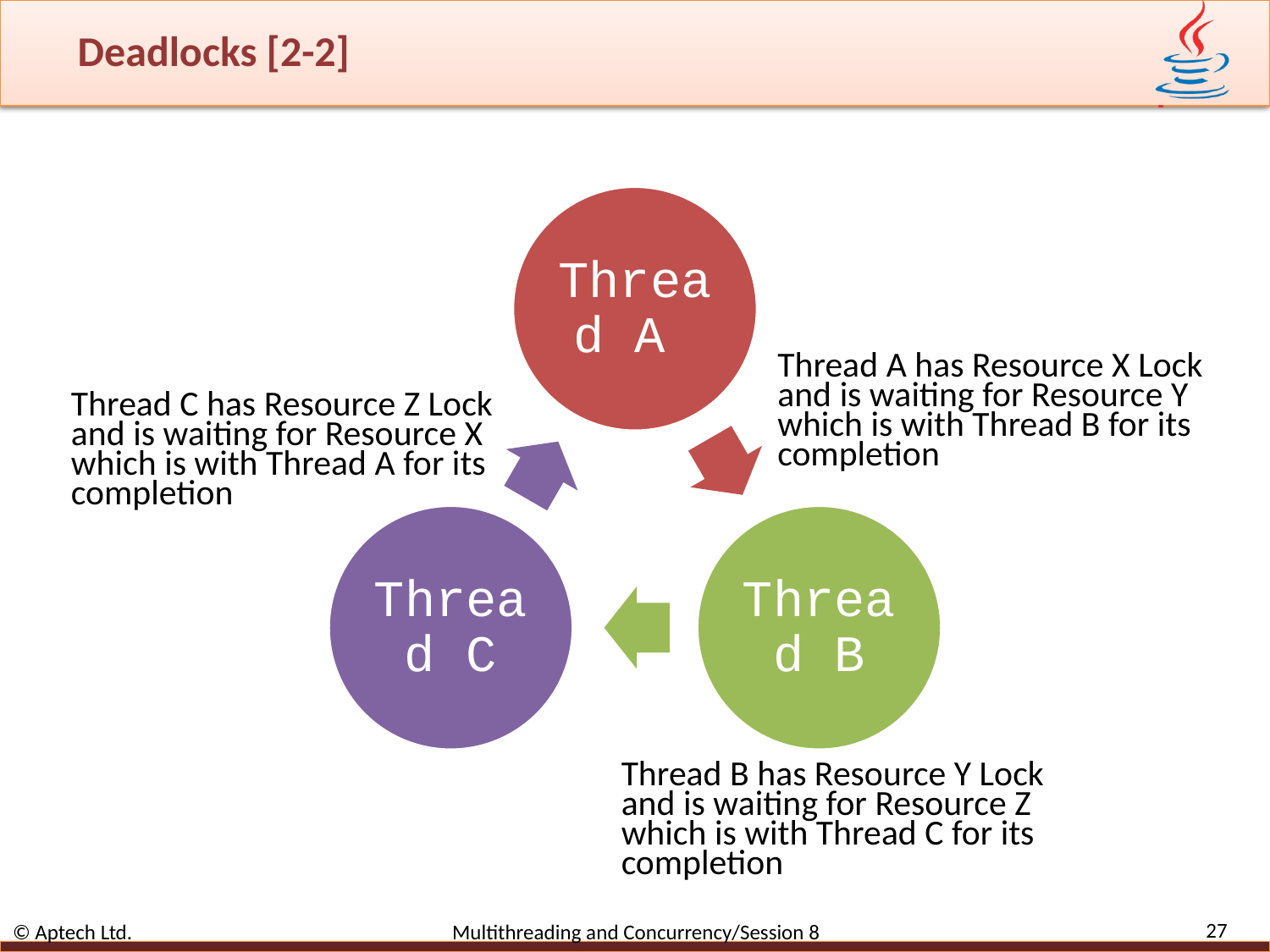

# Deadlocks [2-2]
Thread A

Thread B

Thread C

Thread A has Resource X Lock and is waiting for Resource Y which is with Thread B for its completion
Thread C has Resource Z Lock and is waiting for Resource X which is with Thread A for its completion
Thread B has Resource Y Lock and is waiting for Resource Z which is with Thread C for its completion
27
© Aptech Ltd.                                                                  Multithreading and Concurrency/Session 8